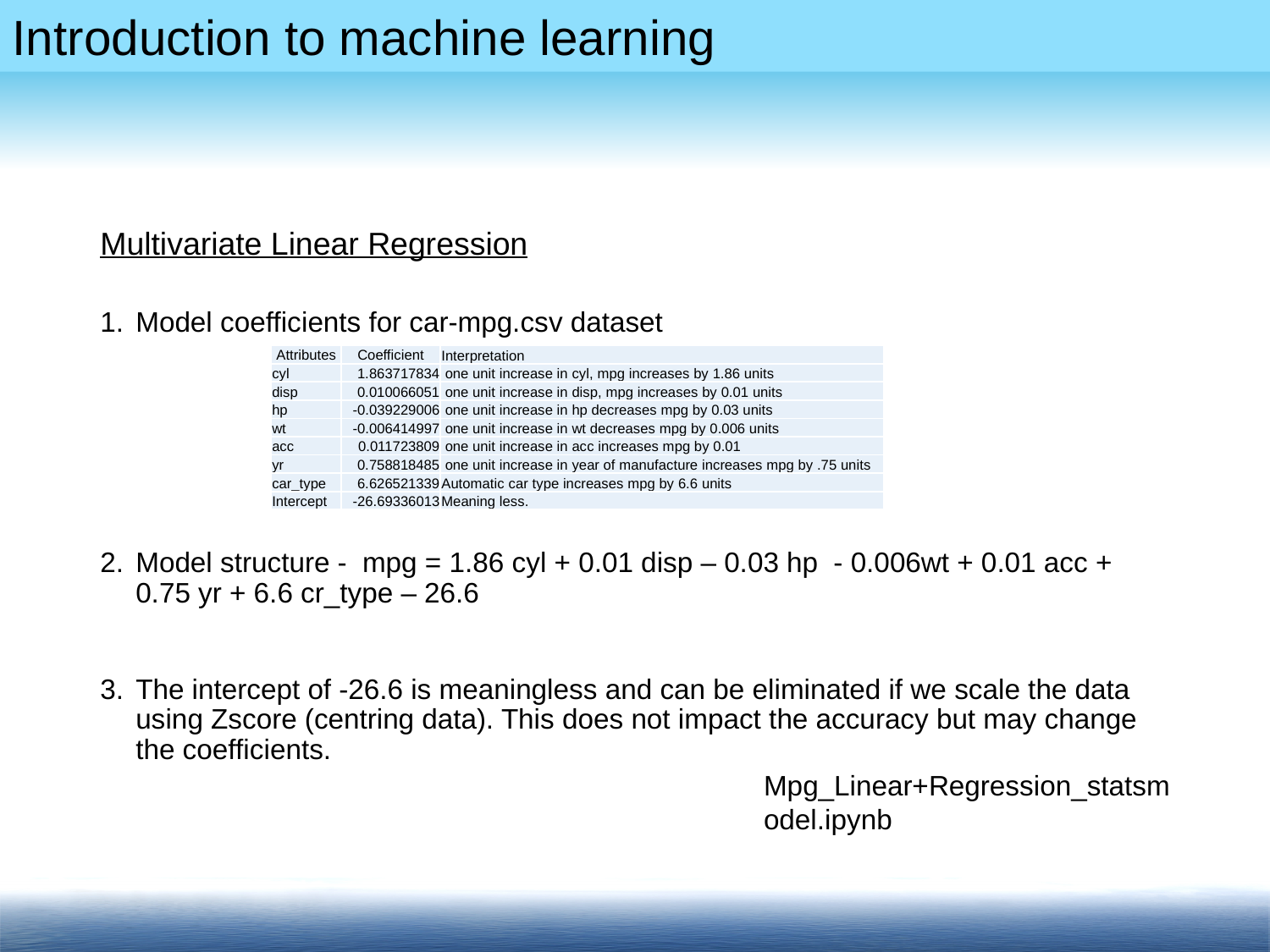

Multivariate Linear Regression

Model coefficients for car-mpg.csv dataset

Model structure -  mpg = 1.86 cyl + 0.01 disp – 0.03 hp  - 0.006wt + 0.01 acc + 0.75 yr + 6.6 cr_type – 26.6

The intercept of -26.6 is meaningless and can be eliminated if we scale the data using Zscore (centring data). This does not impact the accuracy but may change the coefficients.

| Attributes | Coefficient | Interpretation |
| --- | --- | --- |
| cyl | 1.863717834 | one unit increase in cyl, mpg increases by 1.86 units |
| disp | 0.010066051 | one unit increase in disp, mpg increases by 0.01 units |
| hp | -0.039229006 | one unit increase in hp decreases mpg by 0.03 units |
| wt | -0.006414997 | one unit increase in wt decreases mpg by 0.006 units |
| acc | 0.011723809 | one unit increase in acc increases mpg by 0.01 |
| yr | 0.758818485 | one unit increase in year of manufacture increases mpg by .75 units |
| car\_type | 6.626521339 | Automatic car type increases mpg by 6.6 units |
| Intercept | -26.69336013 | Meaning less. |
Mpg_Linear+Regression_statsmodel.ipynb